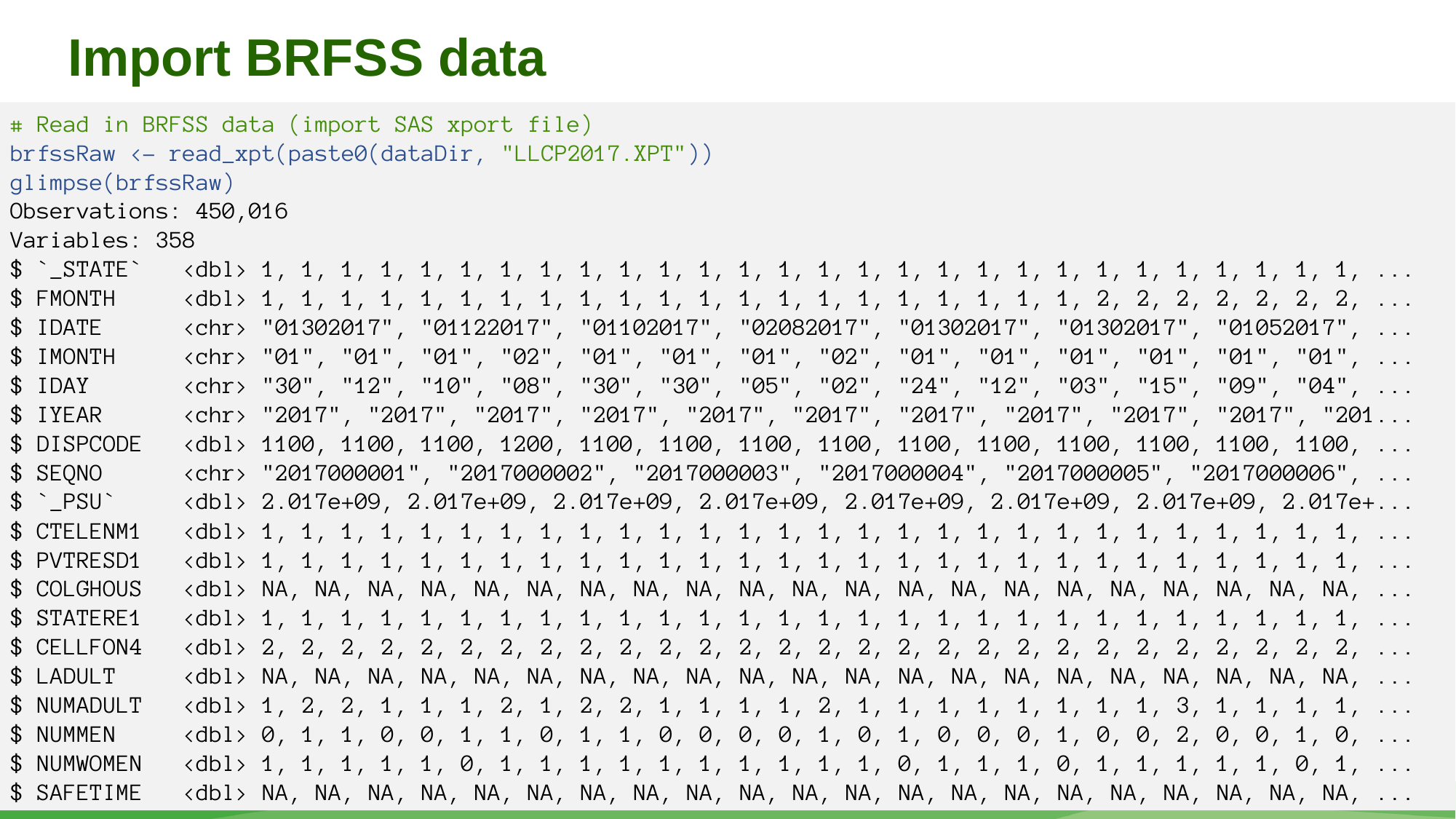

# Import BRFSS data
# Read in BRFSS data (import SAS xport file)
brfssRaw <- read_xpt(paste0(dataDir, "LLCP2017.XPT"))
glimpse(brfssRaw)
Observations: 450,016
Variables: 358
$ `_STATE`   <dbl> 1, 1, 1, 1, 1, 1, 1, 1, 1, 1, 1, 1, 1, 1, 1, 1, 1, 1, 1, 1, 1, 1, 1, 1, 1, 1, 1, 1, ...
$ FMONTH     <dbl> 1, 1, 1, 1, 1, 1, 1, 1, 1, 1, 1, 1, 1, 1, 1, 1, 1, 1, 1, 1, 1, 2, 2, 2, 2, 2, 2, 2, ...
$ IDATE      <chr> "01302017", "01122017", "01102017", "02082017", "01302017", "01302017", "01052017", ...
$ IMONTH     <chr> "01", "01", "01", "02", "01", "01", "01", "02", "01", "01", "01", "01", "01", "01", ...
$ IDAY       <chr> "30", "12", "10", "08", "30", "30", "05", "02", "24", "12", "03", "15", "09", "04", ...
$ IYEAR      <chr> "2017", "2017", "2017", "2017", "2017", "2017", "2017", "2017", "2017", "2017", "201...
$ DISPCODE   <dbl> 1100, 1100, 1100, 1200, 1100, 1100, 1100, 1100, 1100, 1100, 1100, 1100, 1100, 1100, ...
$ SEQNO      <chr> "2017000001", "2017000002", "2017000003", "2017000004", "2017000005", "2017000006", ...
$ `_PSU`     <dbl> 2.017e+09, 2.017e+09, 2.017e+09, 2.017e+09, 2.017e+09, 2.017e+09, 2.017e+09, 2.017e+...
$ CTELENM1   <dbl> 1, 1, 1, 1, 1, 1, 1, 1, 1, 1, 1, 1, 1, 1, 1, 1, 1, 1, 1, 1, 1, 1, 1, 1, 1, 1, 1, 1, ...
$ PVTRESD1   <dbl> 1, 1, 1, 1, 1, 1, 1, 1, 1, 1, 1, 1, 1, 1, 1, 1, 1, 1, 1, 1, 1, 1, 1, 1, 1, 1, 1, 1, ...
$ COLGHOUS   <dbl> NA, NA, NA, NA, NA, NA, NA, NA, NA, NA, NA, NA, NA, NA, NA, NA, NA, NA, NA, NA, NA, ...
$ STATERE1   <dbl> 1, 1, 1, 1, 1, 1, 1, 1, 1, 1, 1, 1, 1, 1, 1, 1, 1, 1, 1, 1, 1, 1, 1, 1, 1, 1, 1, 1, ...
$ CELLFON4   <dbl> 2, 2, 2, 2, 2, 2, 2, 2, 2, 2, 2, 2, 2, 2, 2, 2, 2, 2, 2, 2, 2, 2, 2, 2, 2, 2, 2, 2, ...
$ LADULT     <dbl> NA, NA, NA, NA, NA, NA, NA, NA, NA, NA, NA, NA, NA, NA, NA, NA, NA, NA, NA, NA, NA, ...
$ NUMADULT   <dbl> 1, 2, 2, 1, 1, 1, 2, 1, 2, 2, 1, 1, 1, 1, 2, 1, 1, 1, 1, 1, 1, 1, 1, 3, 1, 1, 1, 1, ...
$ NUMMEN     <dbl> 0, 1, 1, 0, 0, 1, 1, 0, 1, 1, 0, 0, 0, 0, 1, 0, 1, 0, 0, 0, 1, 0, 0, 2, 0, 0, 1, 0, ...
$ NUMWOMEN   <dbl> 1, 1, 1, 1, 1, 0, 1, 1, 1, 1, 1, 1, 1, 1, 1, 1, 0, 1, 1, 1, 0, 1, 1, 1, 1, 1, 0, 1, ...
$ SAFETIME   <dbl> NA, NA, NA, NA, NA, NA, NA, NA, NA, NA, NA, NA, NA, NA, NA, NA, NA, NA, NA, NA, NA, ...